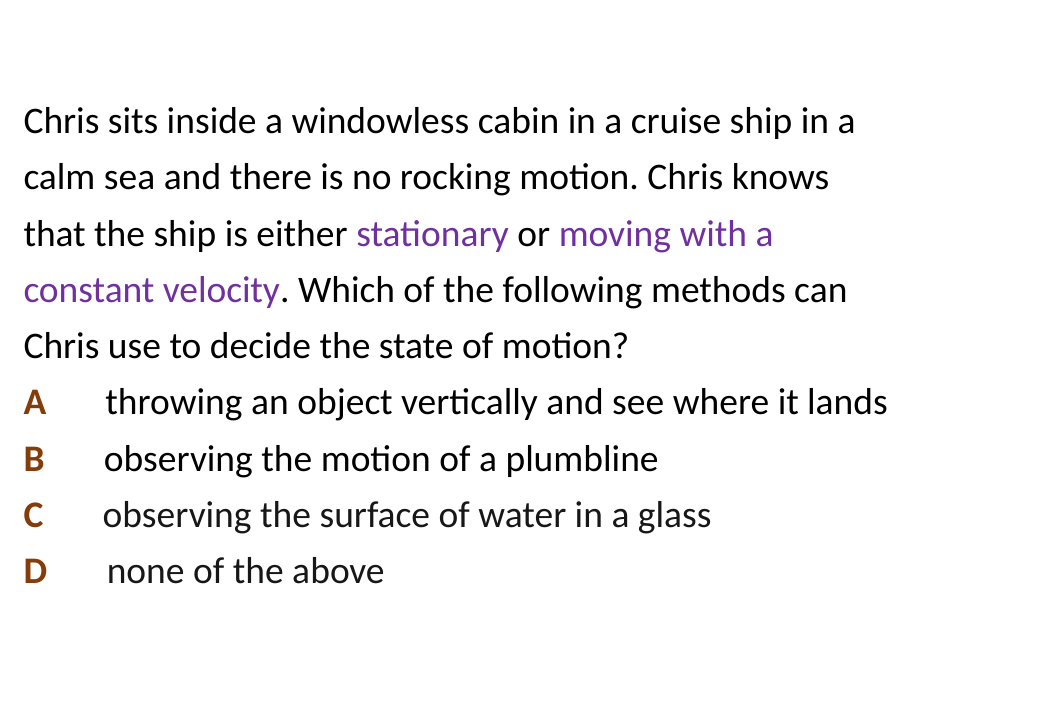

Chris sits inside a windowless cabin in a cruise ship in a calm sea and there is no rocking motion. Chris knows that the ship is either stationary or moving with a constant velocity. Which of the following methods can Chris use to decide the state of motion?
A       throwing an object vertically and see where it lands
B       observing the motion of a plumbline
C       observing the surface of water in a glass
D       none of the above